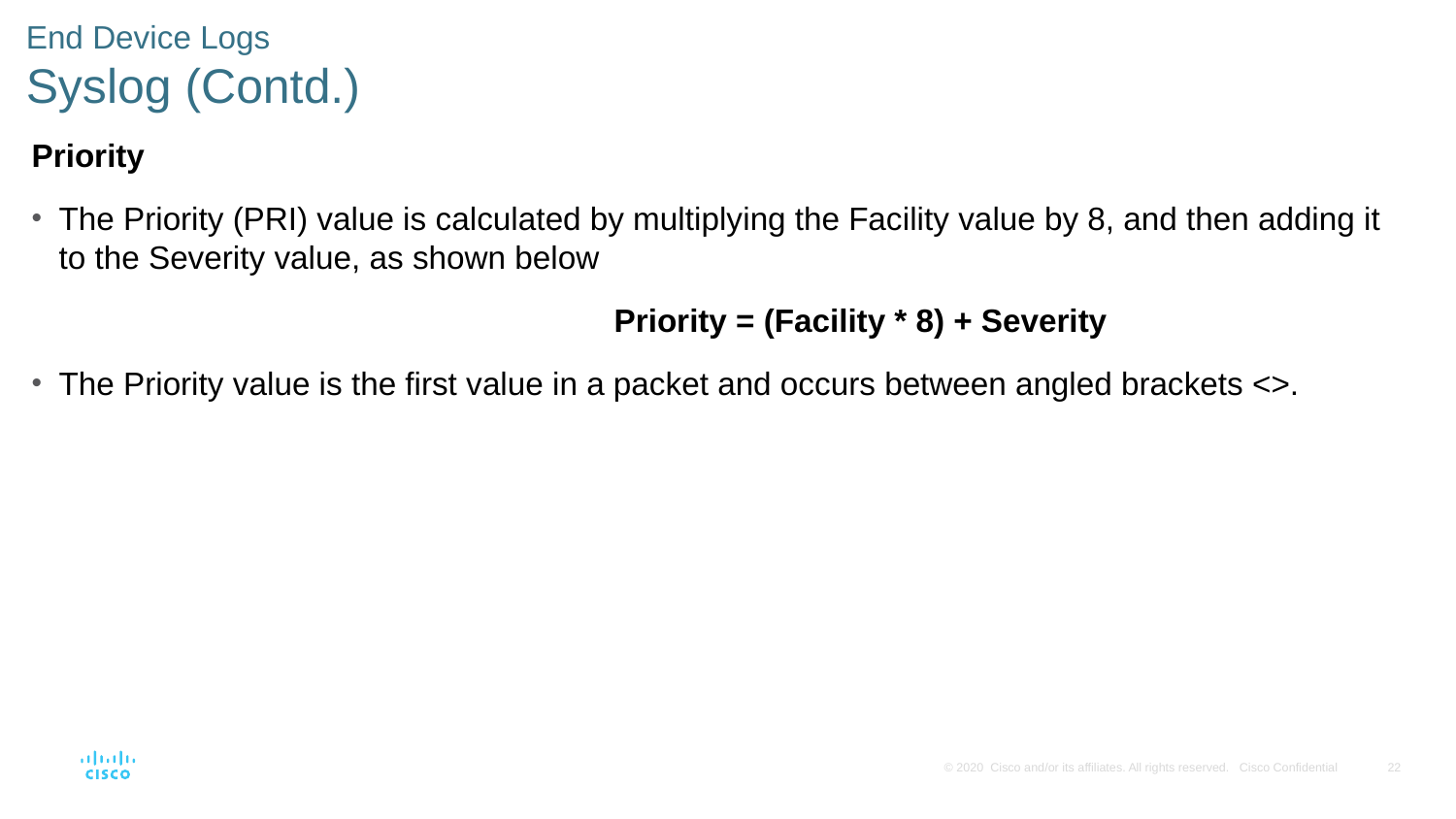

End Device Logs
Syslog (Contd.)
Priority
The Priority (PRI) value is calculated by multiplying the Facility value by 8, and then adding it to the Severity value, as shown below
				Priority = (Facility * 8) + Severity
The Priority value is the first value in a packet and occurs between angled brackets <>.